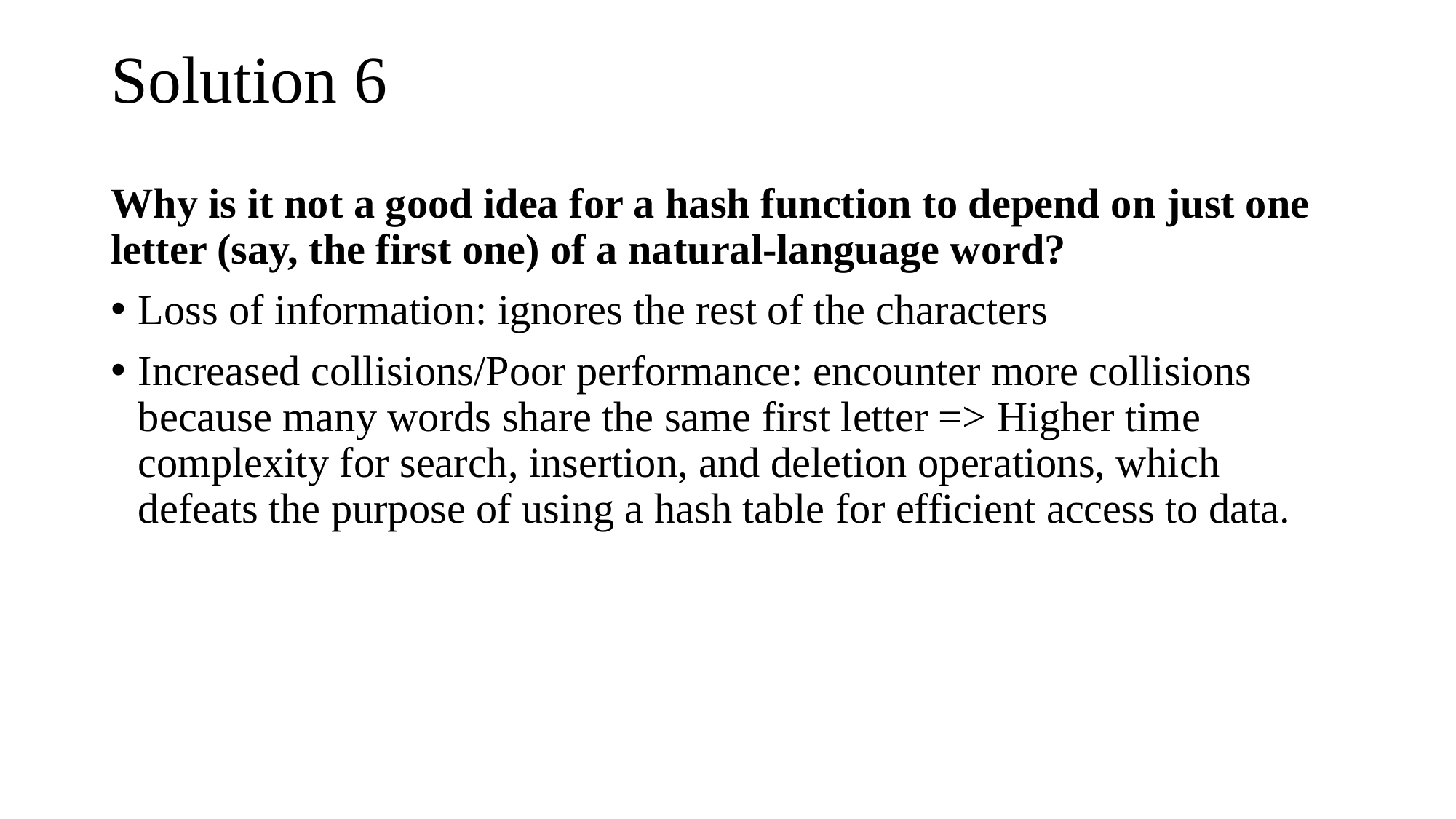

# Solution 6
Why is it not a good idea for a hash function to depend on just one letter (say, the first one) of a natural-language word?
Loss of information: ignores the rest of the characters
Increased collisions/Poor performance: encounter more collisions because many words share the same first letter => Higher time complexity for search, insertion, and deletion operations, which defeats the purpose of using a hash table for efficient access to data.